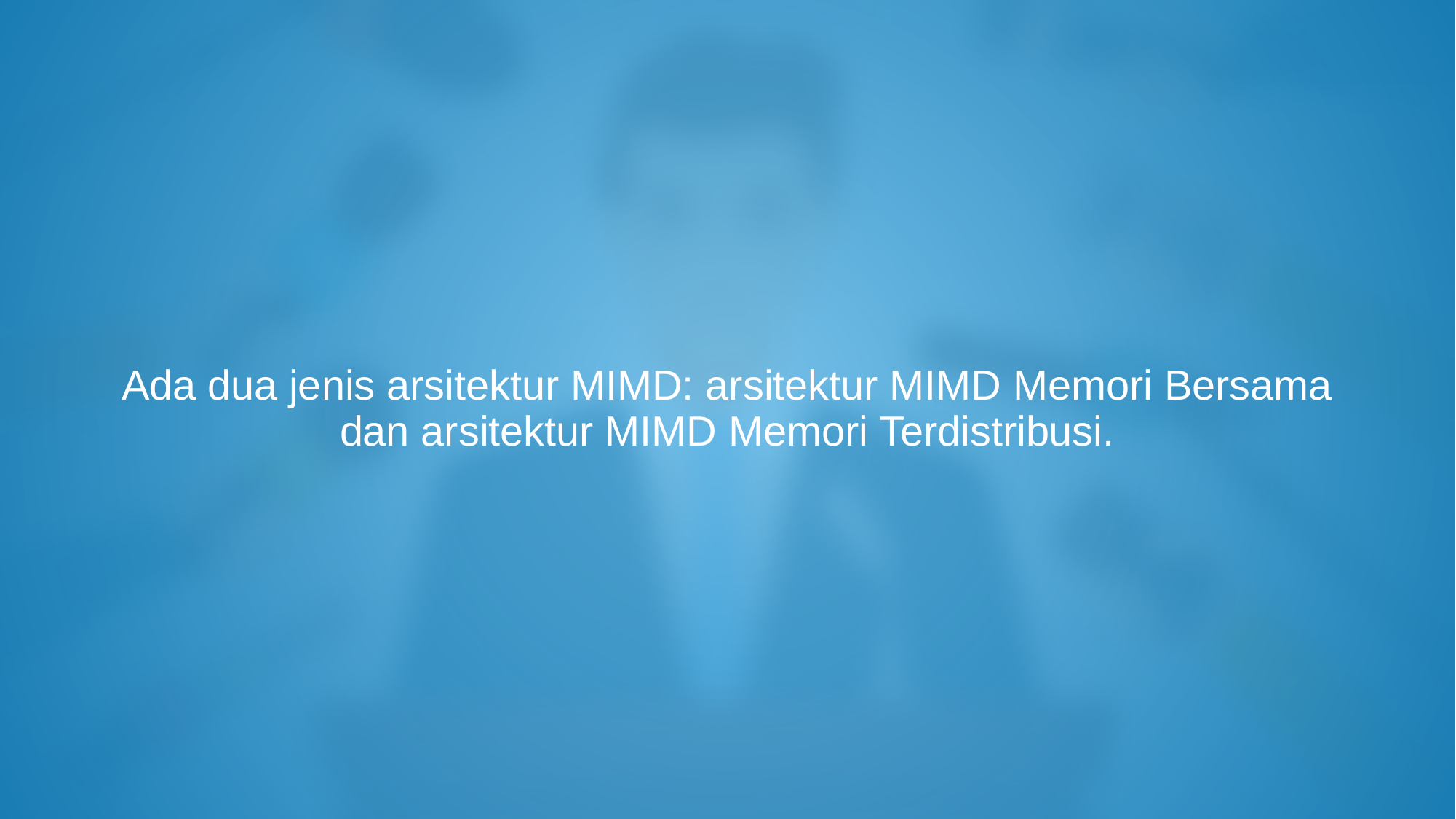

# Ada dua jenis arsitektur MIMD: arsitektur MIMD Memori Bersama dan arsitektur MIMD Memori Terdistribusi.